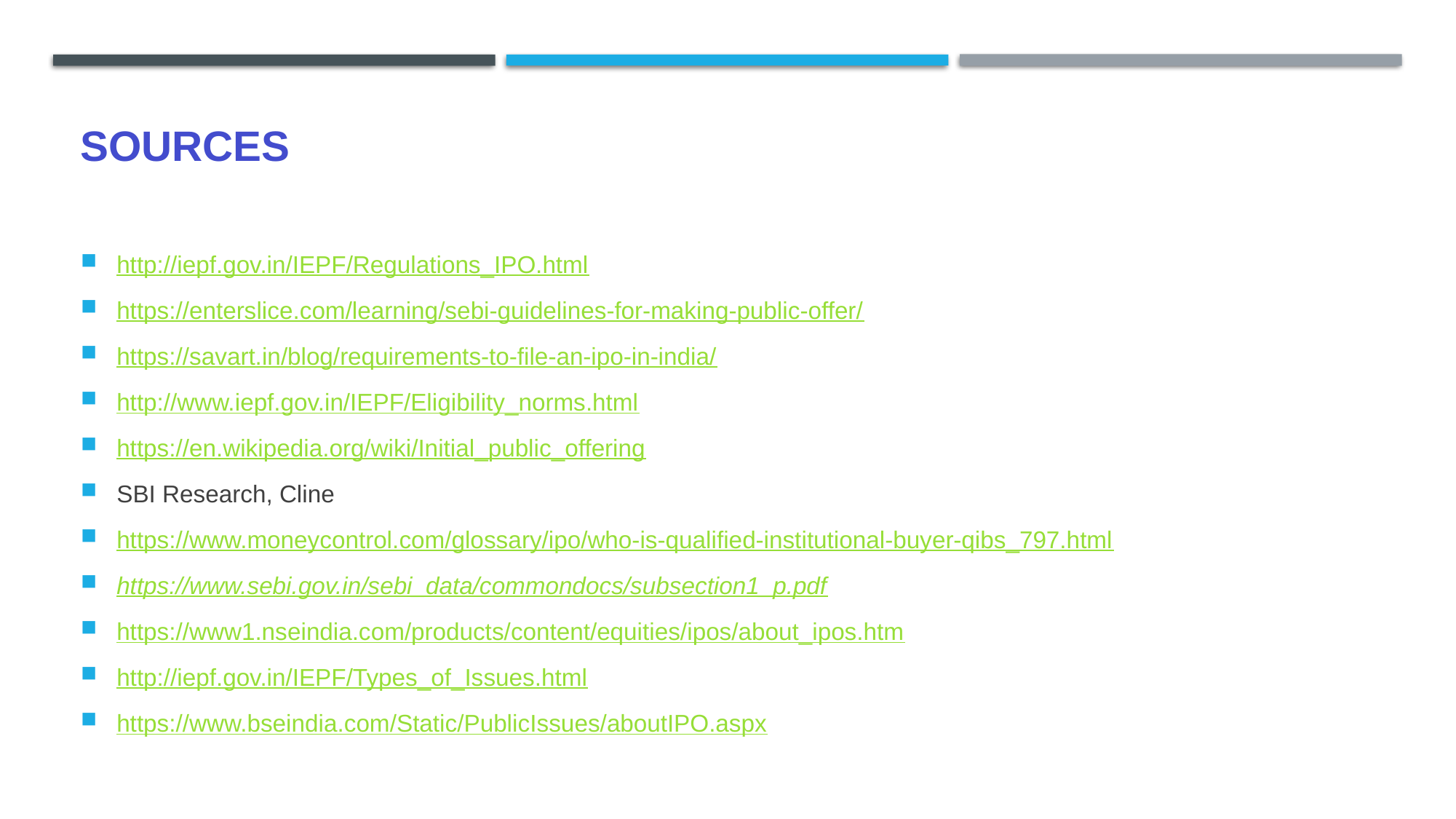

# Sources
http://iepf.gov.in/IEPF/Regulations_IPO.html
https://enterslice.com/learning/sebi-guidelines-for-making-public-offer/
https://savart.in/blog/requirements-to-file-an-ipo-in-india/
http://www.iepf.gov.in/IEPF/Eligibility_norms.html
https://en.wikipedia.org/wiki/Initial_public_offering
SBI Research, Cline
https://www.moneycontrol.com/glossary/ipo/who-is-qualified-institutional-buyer-qibs_797.html
https://www.sebi.gov.in/sebi_data/commondocs/subsection1_p.pdf
https://www1.nseindia.com/products/content/equities/ipos/about_ipos.htm
http://iepf.gov.in/IEPF/Types_of_Issues.html
https://www.bseindia.com/Static/PublicIssues/aboutIPO.aspx